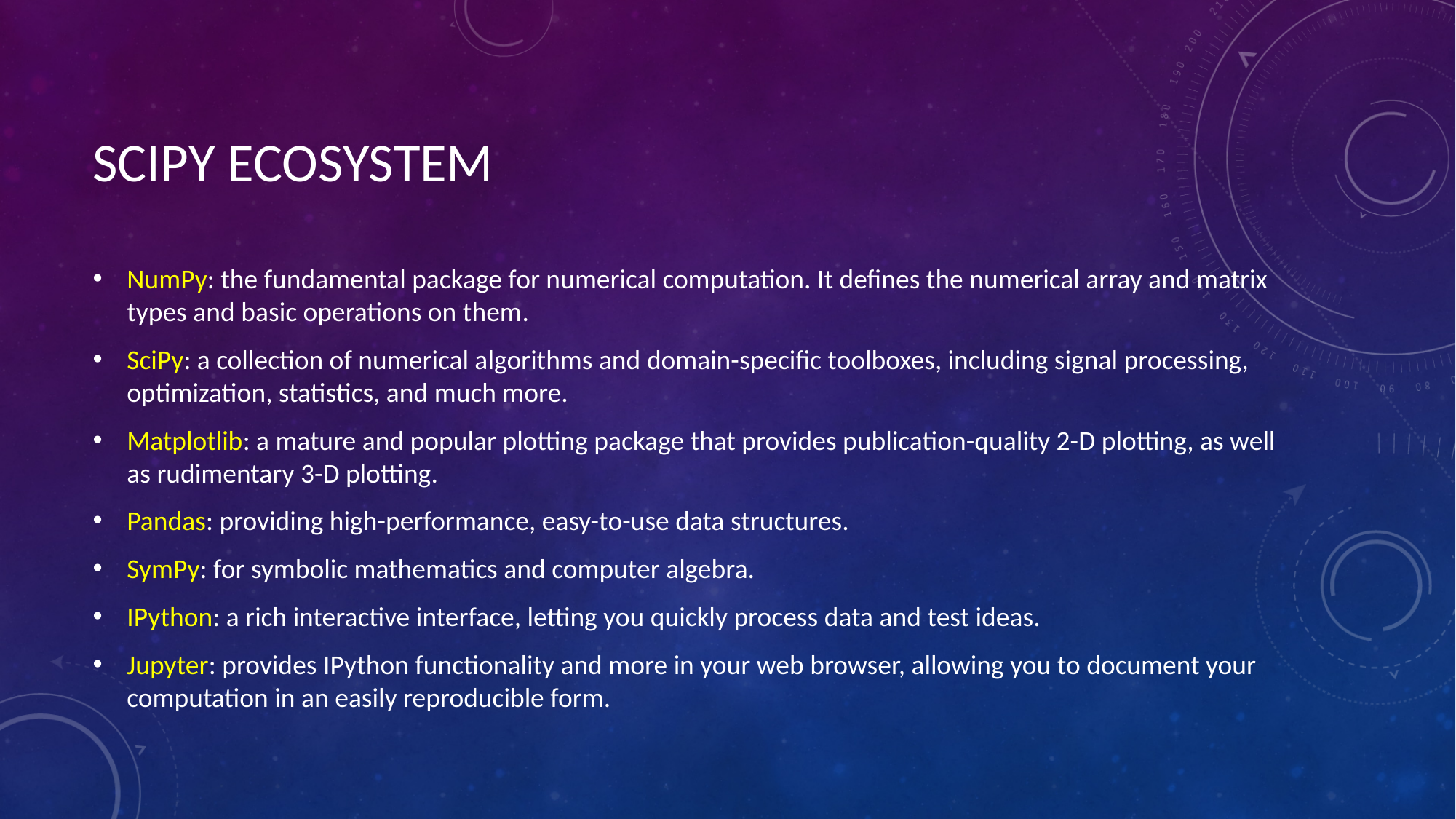

# Scipy ecosystem
NumPy: the fundamental package for numerical computation. It defines the numerical array and matrix types and basic operations on them.
SciPy: a collection of numerical algorithms and domain-specific toolboxes, including signal processing, optimization, statistics, and much more.
Matplotlib: a mature and popular plotting package that provides publication-quality 2-D plotting, as well as rudimentary 3-D plotting.
Pandas: providing high-performance, easy-to-use data structures.
SymPy: for symbolic mathematics and computer algebra.
IPython: a rich interactive interface, letting you quickly process data and test ideas.
Jupyter: provides IPython functionality and more in your web browser, allowing you to document your computation in an easily reproducible form.